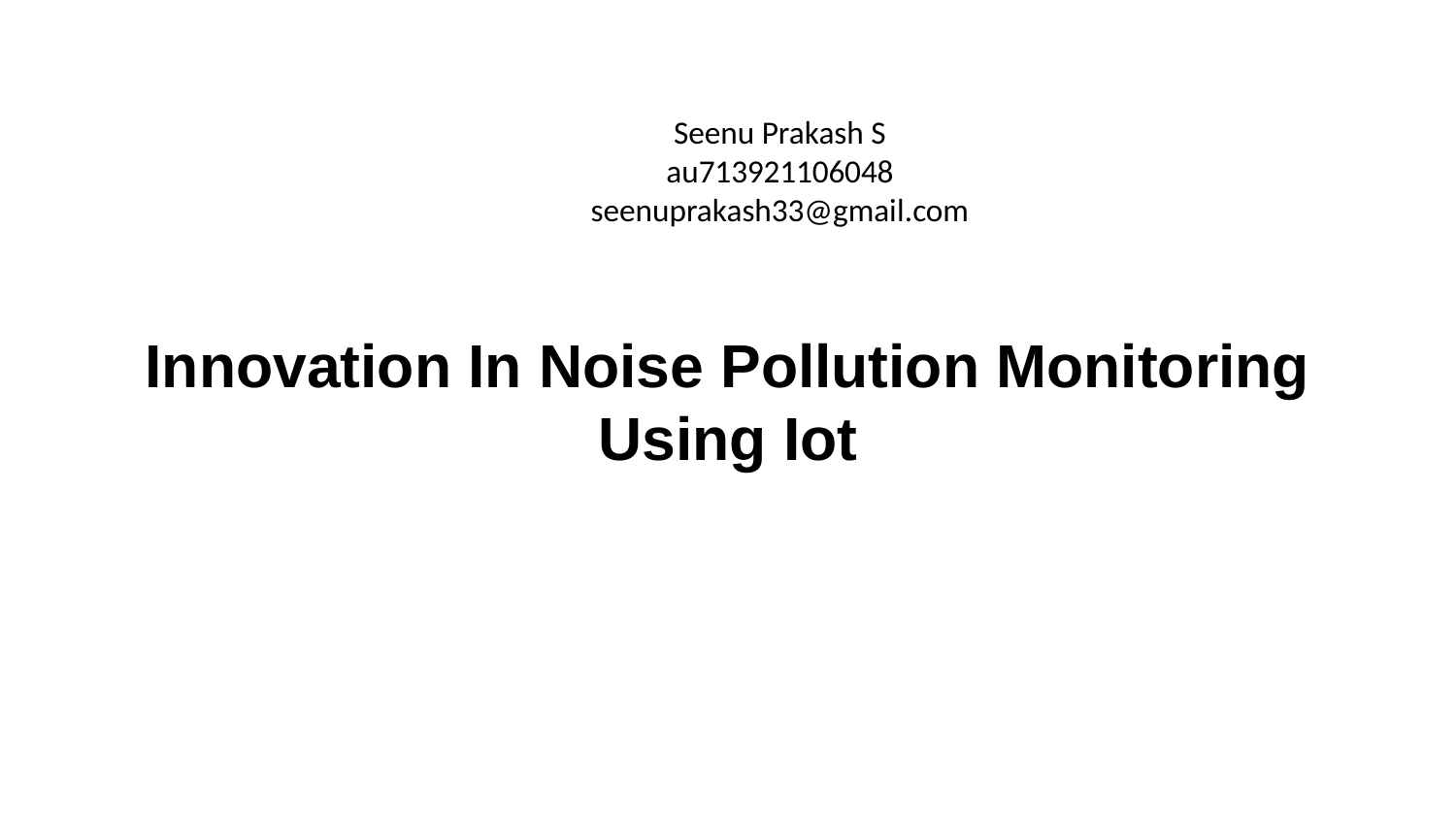

Seenu Prakash S
au713921106048
seenuprakash33@gmail.com
Innovation In Noise Pollution Monitoring Using Iot